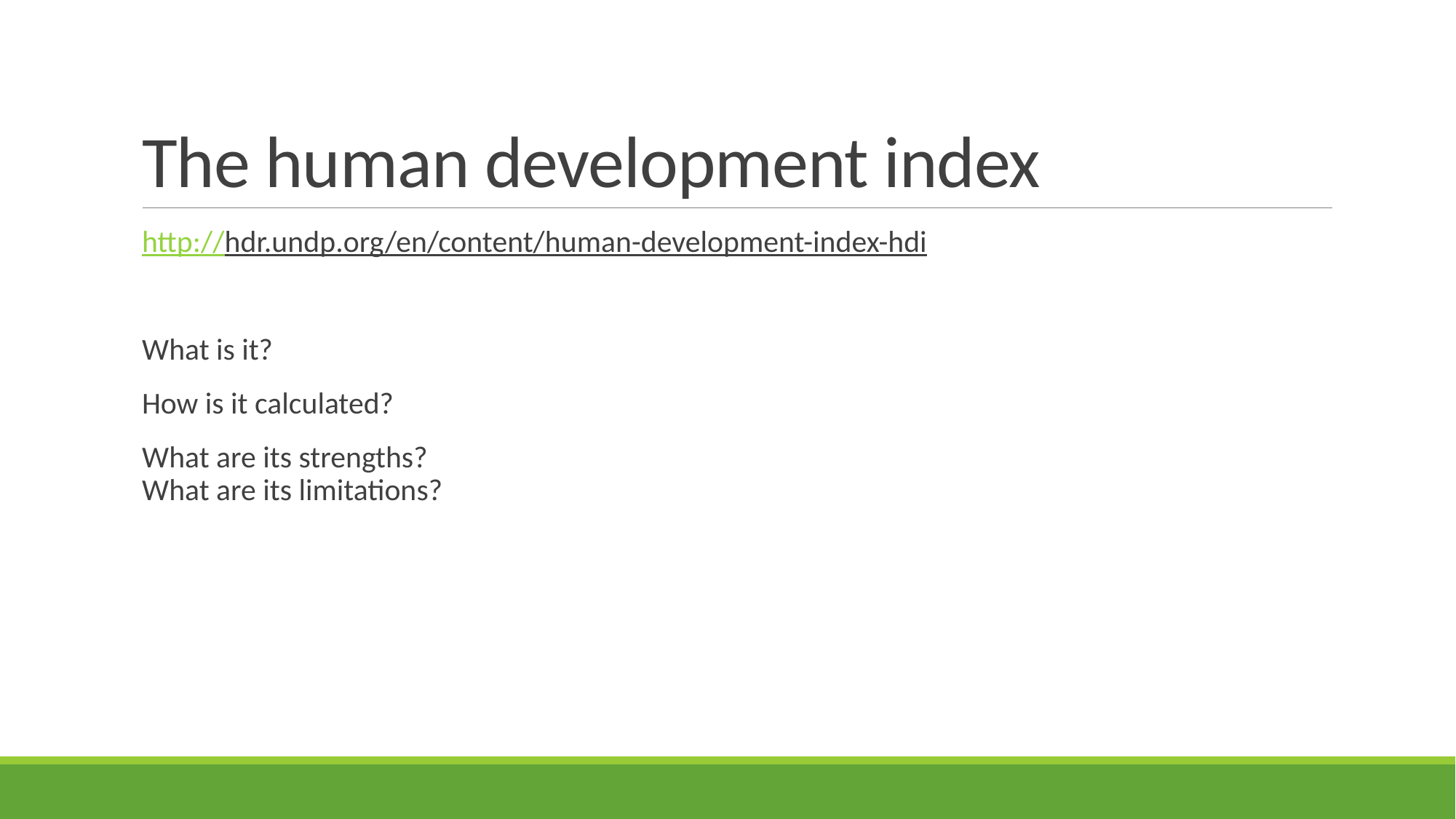

# The human development index
http://hdr.undp.org/en/content/human-development-index-hdi

What is it?
How is it calculated?
What are its strengths?
What are its limitations?